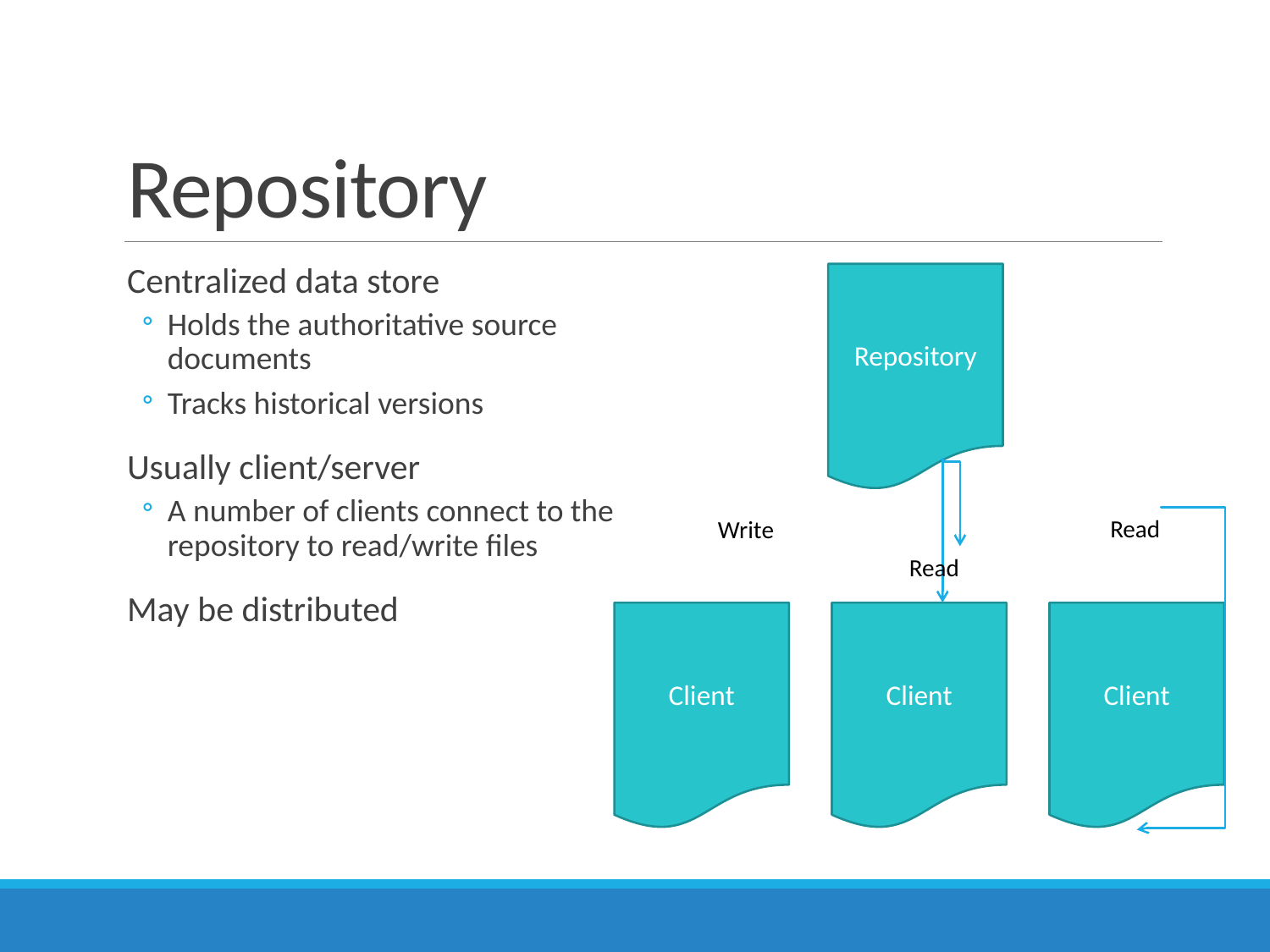

# Repository
Centralized data store
Holds the authoritative source documents
Tracks historical versions
Usually client/server
A number of clients connect to the repository to read/write files
May be distributed

Repository
Read
Write
Read
Client
Client
Client